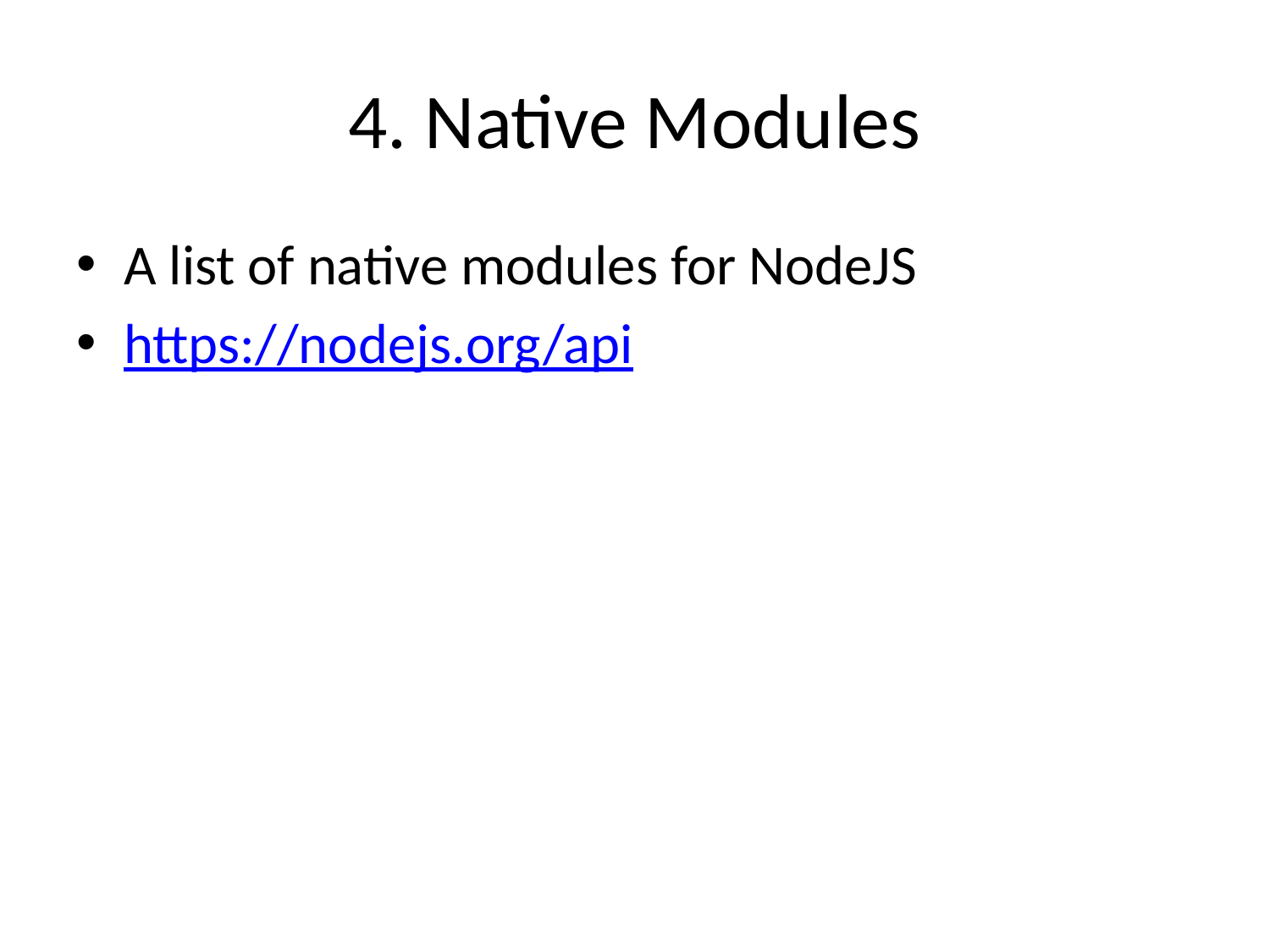

# 4. Native Modules
A list of native modules for NodeJS
https://nodejs.org/api